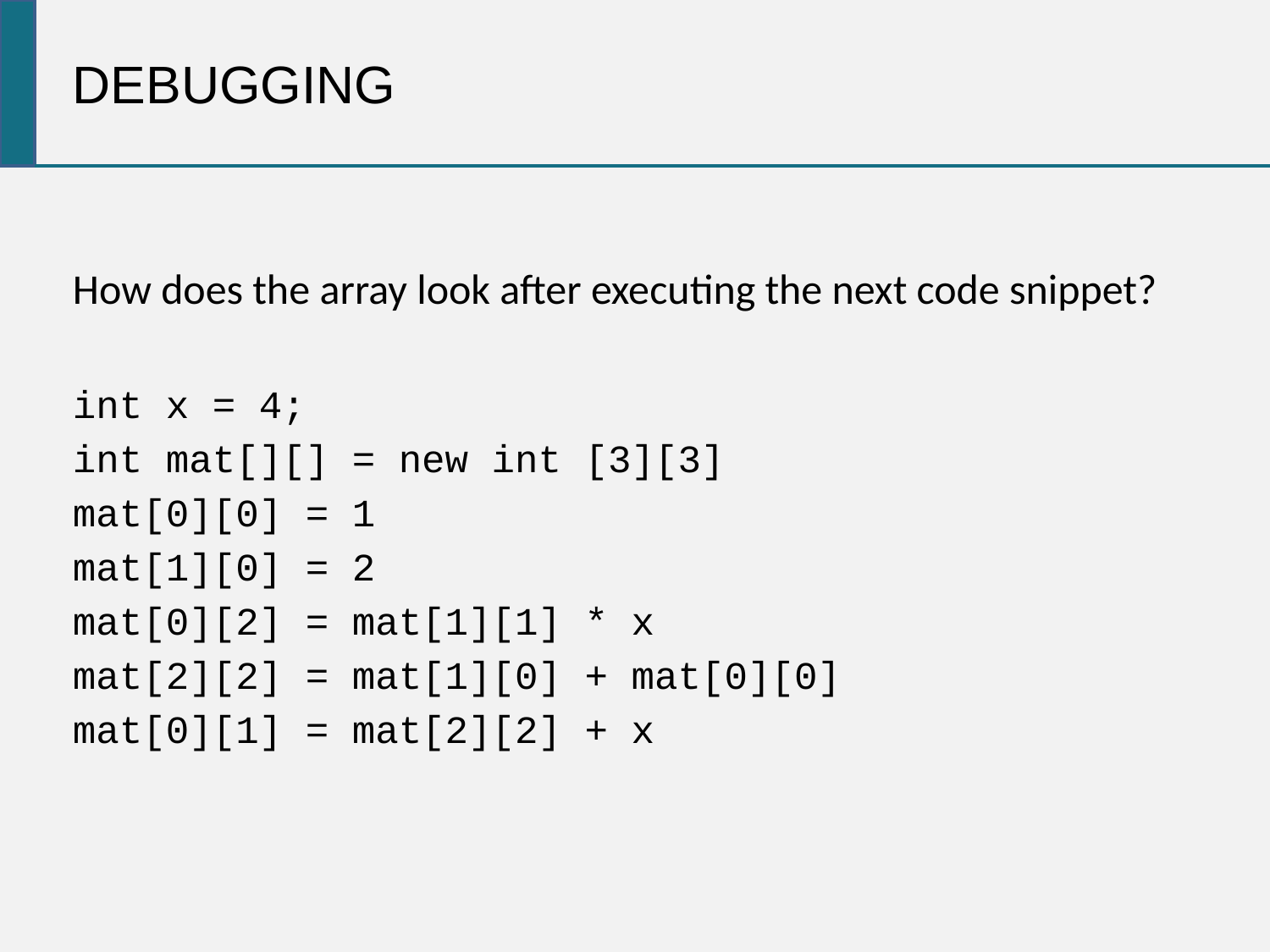

debugging

How does the array look after executing the next code snippet?

int x = 4;
int mat[][] = new int [3][3]
mat[0][0] = 1
mat[1][0] = 2
mat[0][2] = mat[1][1] * x
mat[2][2] = mat[1][0] + mat[0][0]
mat[0][1] = mat[2][2] + x